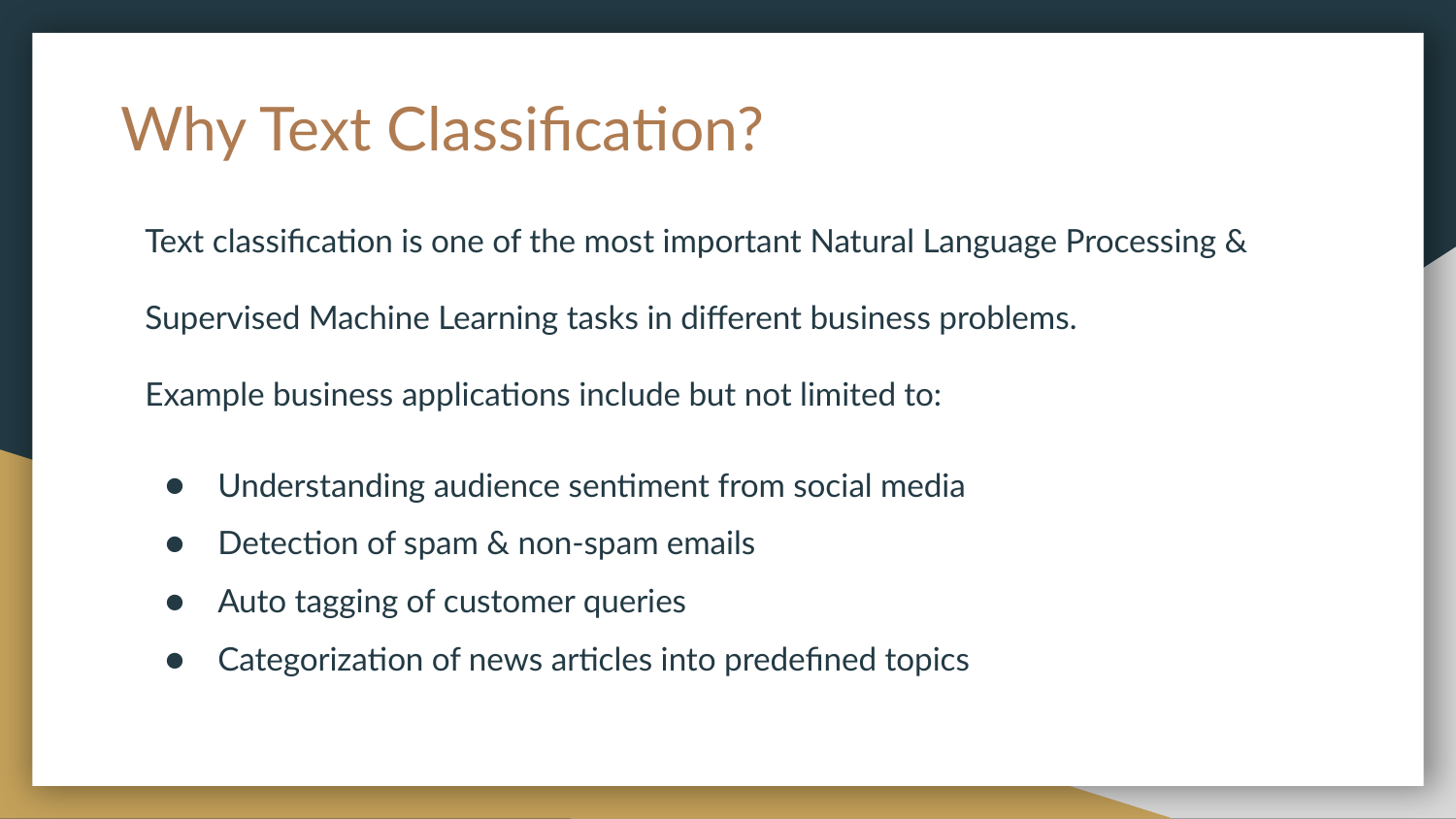

# Why Text Classification?
Text classification is one of the most important Natural Language Processing &
Supervised Machine Learning tasks in different business problems.
Example business applications include but not limited to:
Understanding audience sentiment from social media
Detection of spam & non-spam emails
Auto tagging of customer queries
Categorization of news articles into predefined topics